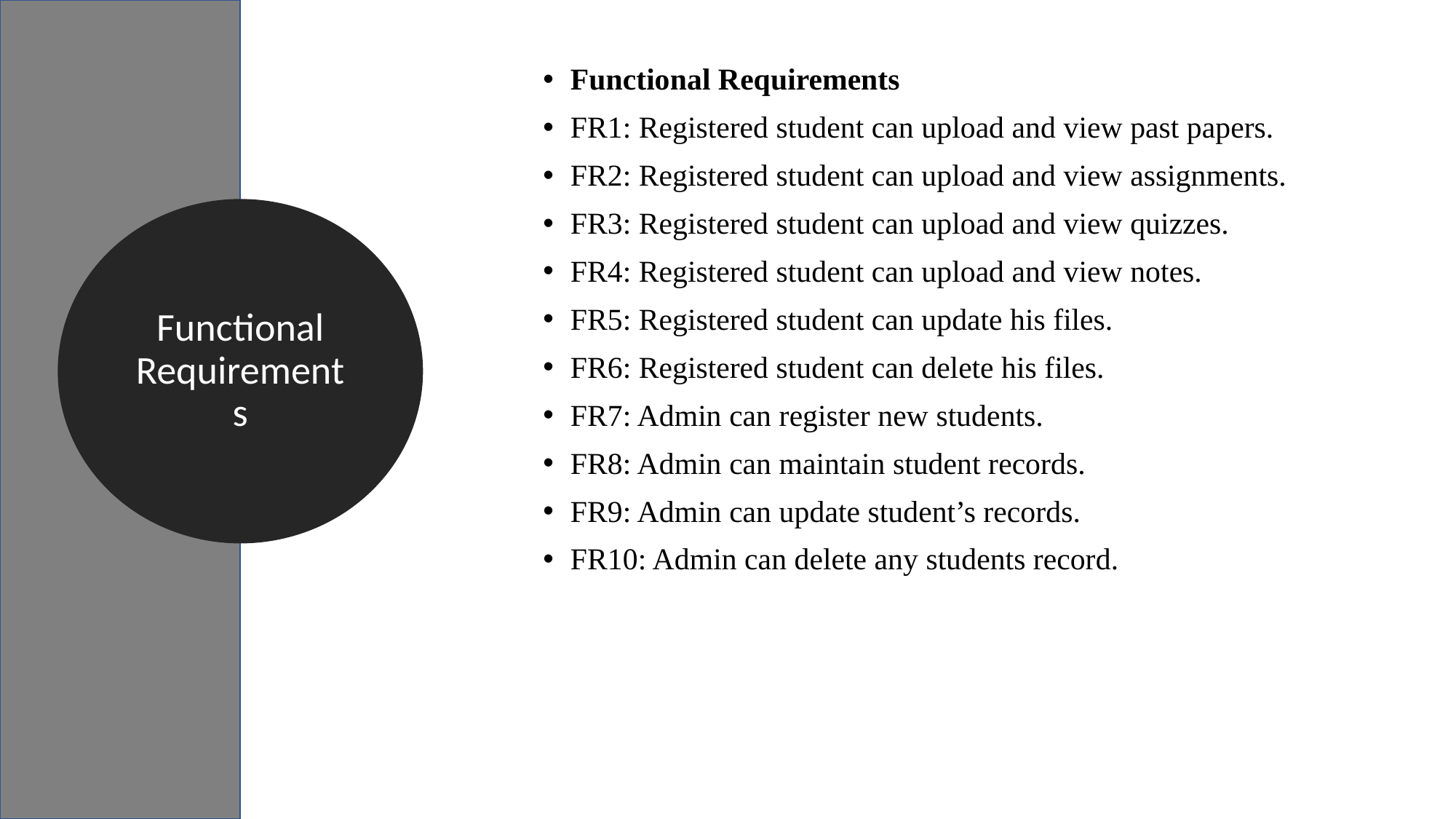

Functional Requirements
FR1: Registered student can upload and view past papers.
FR2: Registered student can upload and view assignments.
FR3: Registered student can upload and view quizzes.
FR4: Registered student can upload and view notes.
FR5: Registered student can update his files.
FR6: Registered student can delete his files.
FR7: Admin can register new students.
FR8: Admin can maintain student records.
FR9: Admin can update student’s records.
FR10: Admin can delete any students record.

Functional Requirements